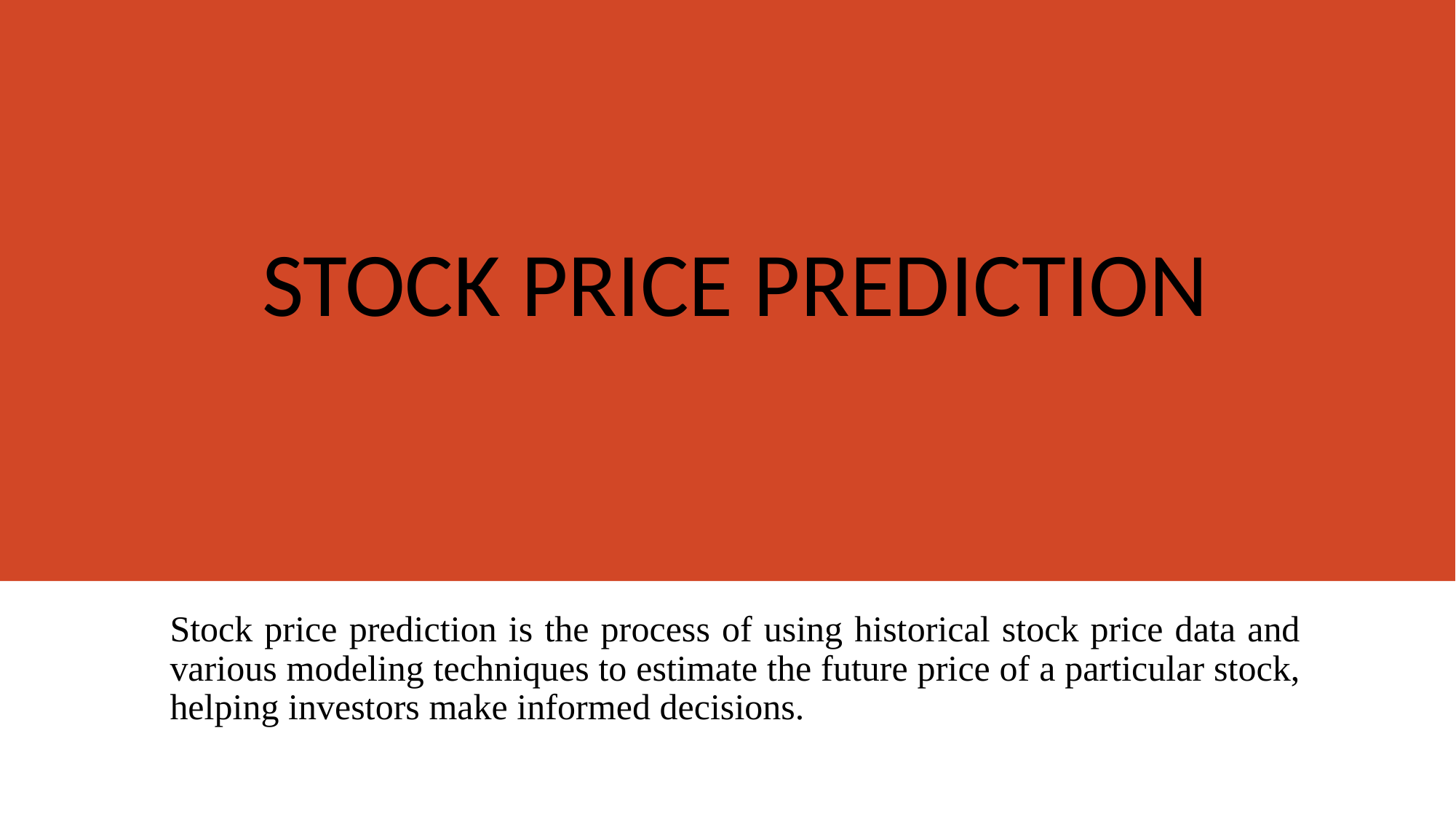

# STOCK PRICE PREDICTION
Stock price prediction is the process of using historical stock price data and various modeling techniques to estimate the future price of a particular stock, helping investors make informed decisions.